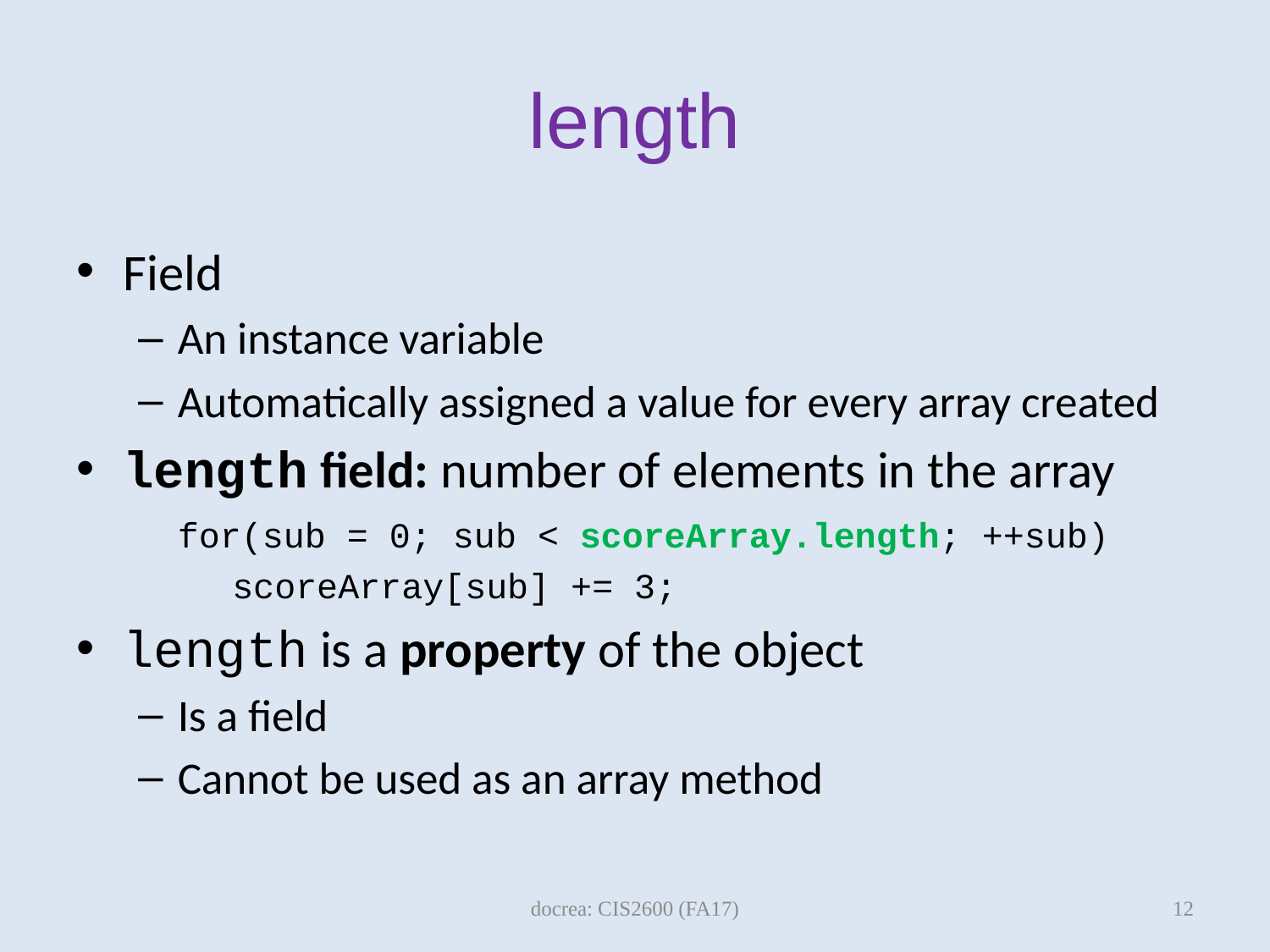

# length
Field
An instance variable
Automatically assigned a value for every array created
length field: number of elements in the array
	for(sub = 0; sub < scoreArray.length; ++sub)
	scoreArray[sub] += 3;
length is a property of the object
Is a field
Cannot be used as an array method

12
docrea: CIS2600 (FA17)